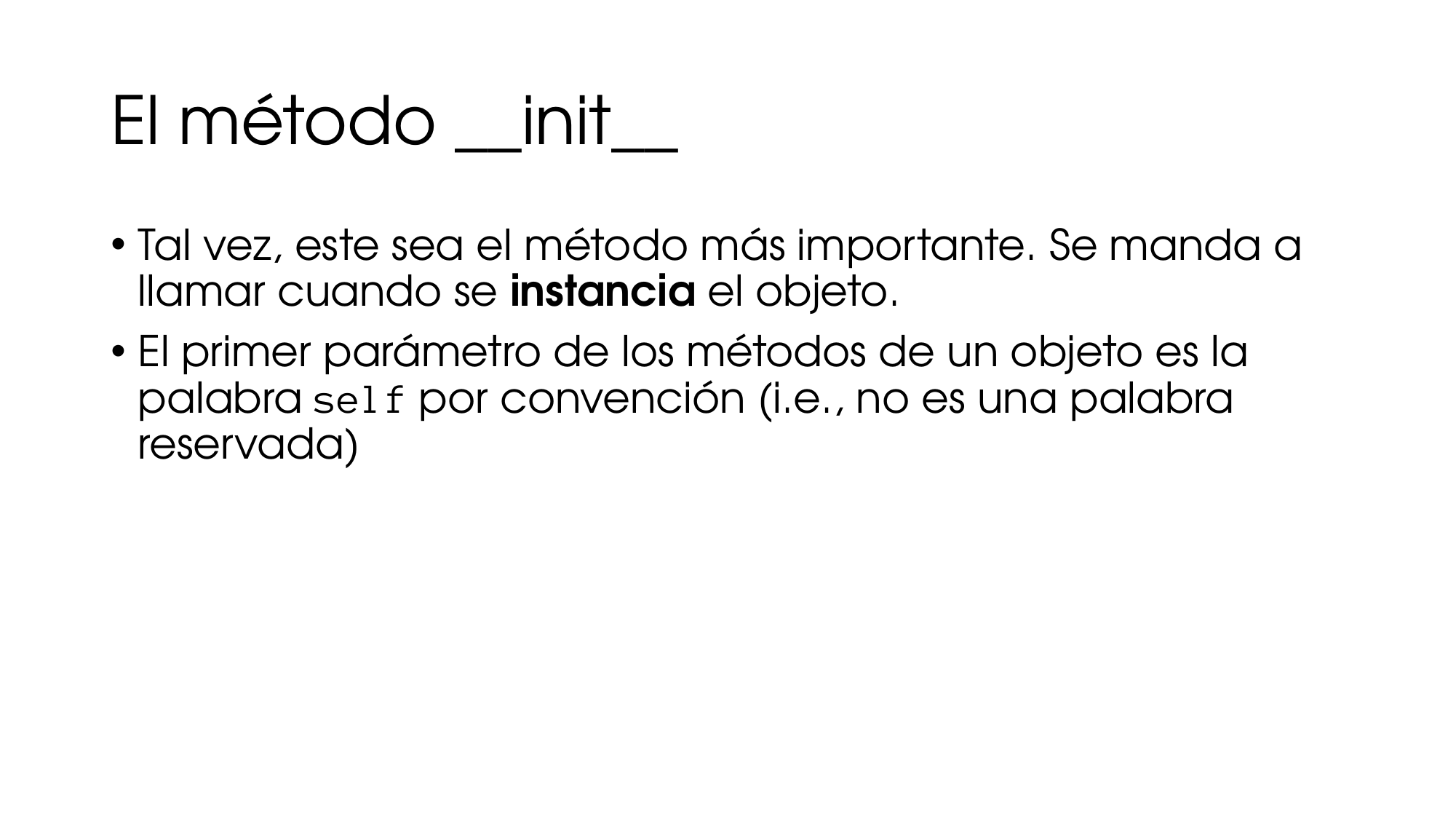

# El método __init__
Tal vez, este sea el método más importante. Se manda a llamar cuando se instancia el objeto.
El primer parámetro de los métodos de un objeto es la palabra self por convención (i.e., no es una palabra reservada)